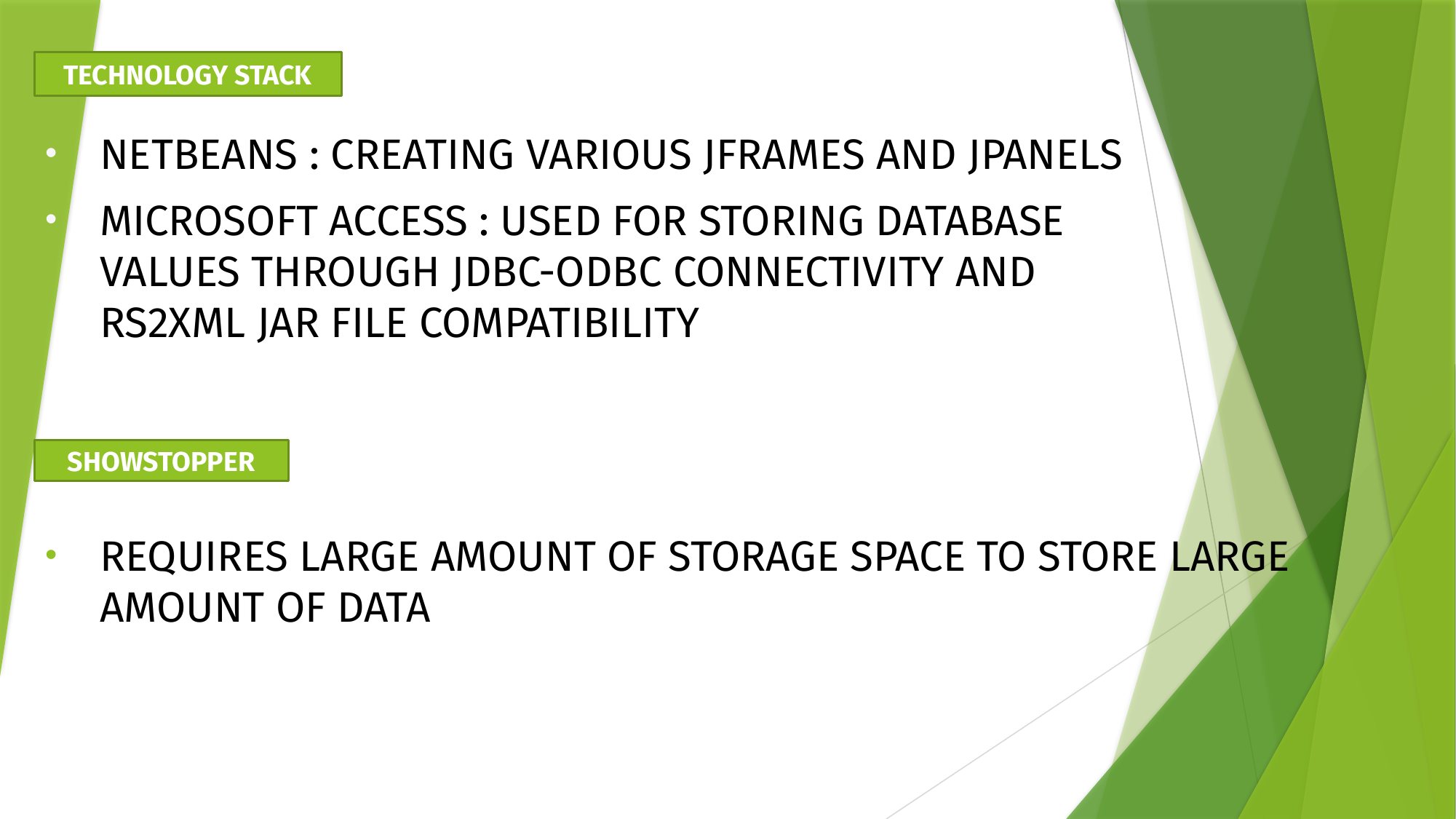

TECHNOLOGY STACK
NETBEANS : CREATING VARIOUS JFRAMES AND JPANELS
MICROSOFT ACCESS : USED FOR STORING DATABASE VALUES THROUGH JDBC-ODBC CONNECTIVITY AND RS2XML JAR FILE COMPATIBILITY
SHOWSTOPPER
REQUIRES LARGE AMOUNT OF STORAGE SPACE TO STORE LARGE AMOUNT OF DATA